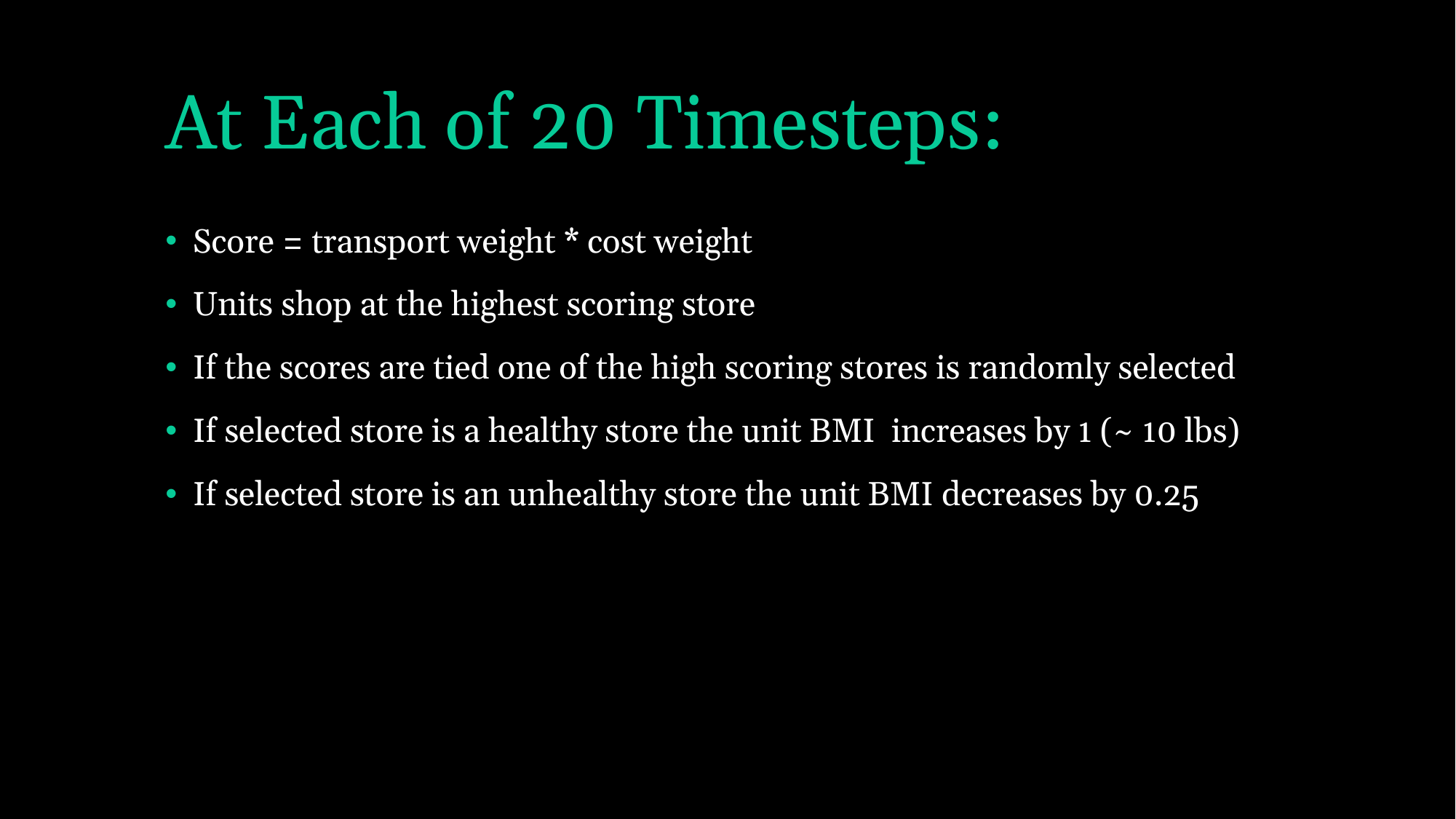

# At Each of 20 Timesteps:
Score = transport weight * cost weight
Units shop at the highest scoring store
If the scores are tied one of the high scoring stores is randomly selected
If selected store is a healthy store the unit BMI  increases by 1 (~ 10 lbs)
If selected store is an unhealthy store the unit BMI decreases by 0.25